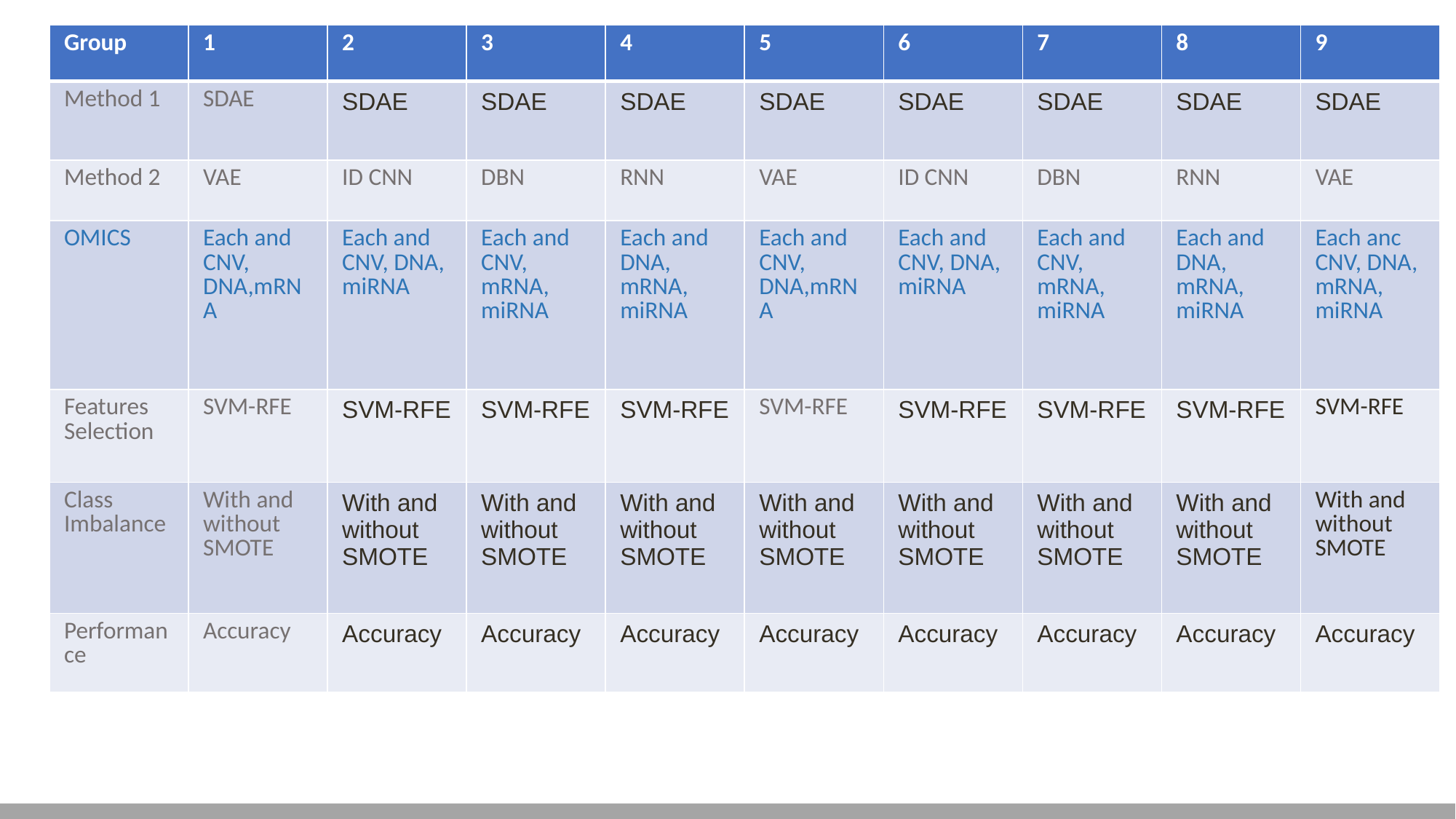

#
| Group | 1 | 2 | 3 | 4 | 5 | 6 | 7 | 8 | 9 |
| --- | --- | --- | --- | --- | --- | --- | --- | --- | --- |
| Method 1 | SDAE | SDAE | SDAE | SDAE | SDAE | SDAE | SDAE | SDAE | SDAE |
| Method 2 | VAE | ID CNN | DBN | RNN | VAE | ID CNN | DBN | RNN | VAE |
| OMICS | Each and CNV, DNA,mRNA | Each and CNV, DNA, miRNA | Each and CNV, mRNA, miRNA | Each and DNA, mRNA, miRNA | Each and CNV, DNA,mRNA | Each and CNV, DNA, miRNA | Each and CNV, mRNA, miRNA | Each and DNA, mRNA, miRNA | Each anc CNV, DNA, mRNA, miRNA |
| Features Selection | SVM-RFE | SVM-RFE | SVM-RFE | SVM-RFE | SVM-RFE | SVM-RFE | SVM-RFE | SVM-RFE | SVM-RFE |
| Class Imbalance | With and without SMOTE | With and without SMOTE | With and without SMOTE | With and without SMOTE | With and without SMOTE | With and without SMOTE | With and without SMOTE | With and without SMOTE | With and without SMOTE |
| Performance | Accuracy | Accuracy | Accuracy | Accuracy | Accuracy | Accuracy | Accuracy | Accuracy | Accuracy |